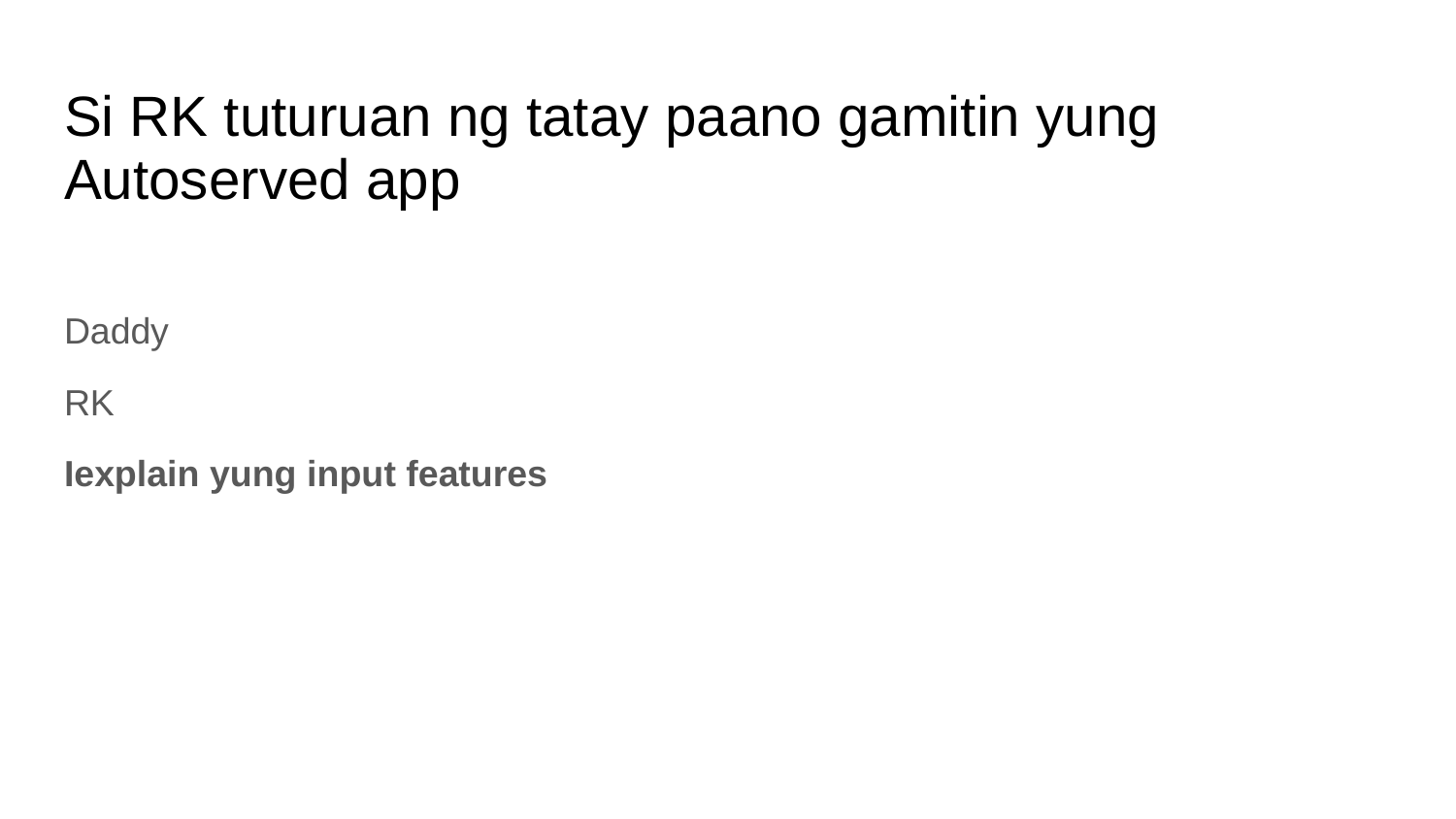

# Si RK tuturuan ng tatay paano gamitin yung Autoserved app
Daddy
RK
Iexplain yung input features